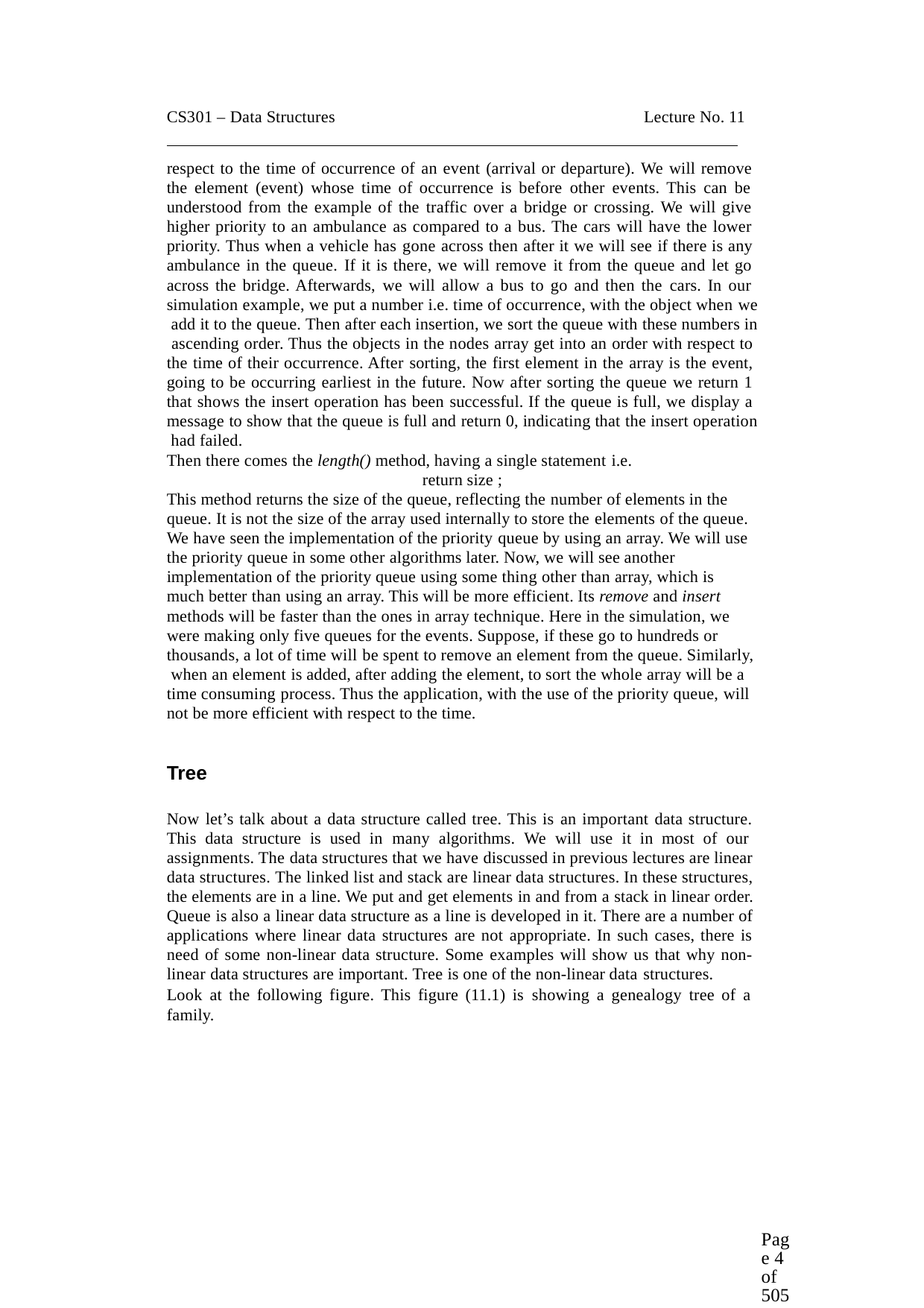

CS301 – Data Structures	Lecture No. 11

respect to the time of occurrence of an event (arrival or departure). We will remove  the element (event) whose time of occurrence is before other events. This can be  understood from the example of the traffic over a bridge or crossing. We will give  higher priority to an ambulance as compared to a bus. The cars will have the lower  priority. Thus when a vehicle has gone across then after it we will see if there is any  ambulance in the queue. If it is there, we will remove it from the queue and let go  across the bridge. Afterwards, we will allow a bus to go and then the cars. In our  simulation example, we put a number i.e. time of occurrence, with the object when we  add it to the queue. Then after each insertion, we sort the queue with these numbers in  ascending order. Thus the objects in the nodes array get into an order with respect to  the time of their occurrence. After sorting, the first element in the array is the event,  going to be occurring earliest in the future. Now after sorting the queue we return 1  that shows the insert operation has been successful. If the queue is full, we display a  message to show that the queue is full and return 0, indicating that the insert operation  had failed.
Then there comes the length() method, having a single statement i.e.
return size ;
This method returns the size of the queue, reflecting the number of elements in the  queue. It is not the size of the array used internally to store the elements of the queue.  We have seen the implementation of the priority queue by using an array. We will use  the priority queue in some other algorithms later. Now, we will see another  implementation of the priority queue using some thing other than array, which is  much better than using an array. This will be more efficient. Its remove and insert  methods will be faster than the ones in array technique. Here in the simulation, we  were making only five queues for the events. Suppose, if these go to hundreds or  thousands, a lot of time will be spent to remove an element from the queue. Similarly,  when an element is added, after adding the element, to sort the whole array will be a  time consuming process. Thus the application, with the use of the priority queue, will  not be more efficient with respect to the time.

Tree

Now let’s talk about a data structure called tree. This is an important data structure.  This data structure is used in many algorithms. We will use it in most of our  assignments. The data structures that we have discussed in previous lectures are linear  data structures. The linked list and stack are linear data structures. In these structures,  the elements are in a line. We put and get elements in and from a stack in linear order.  Queue is also a linear data structure as a line is developed in it. There are a number of  applications where linear data structures are not appropriate. In such cases, there is  need of some non-linear data structure. Some examples will show us that why non-  linear data structures are important. Tree is one of the non-linear data structures.
Look at the following figure. This figure (11.1) is showing a genealogy tree of a  family.

Page 4 of 505